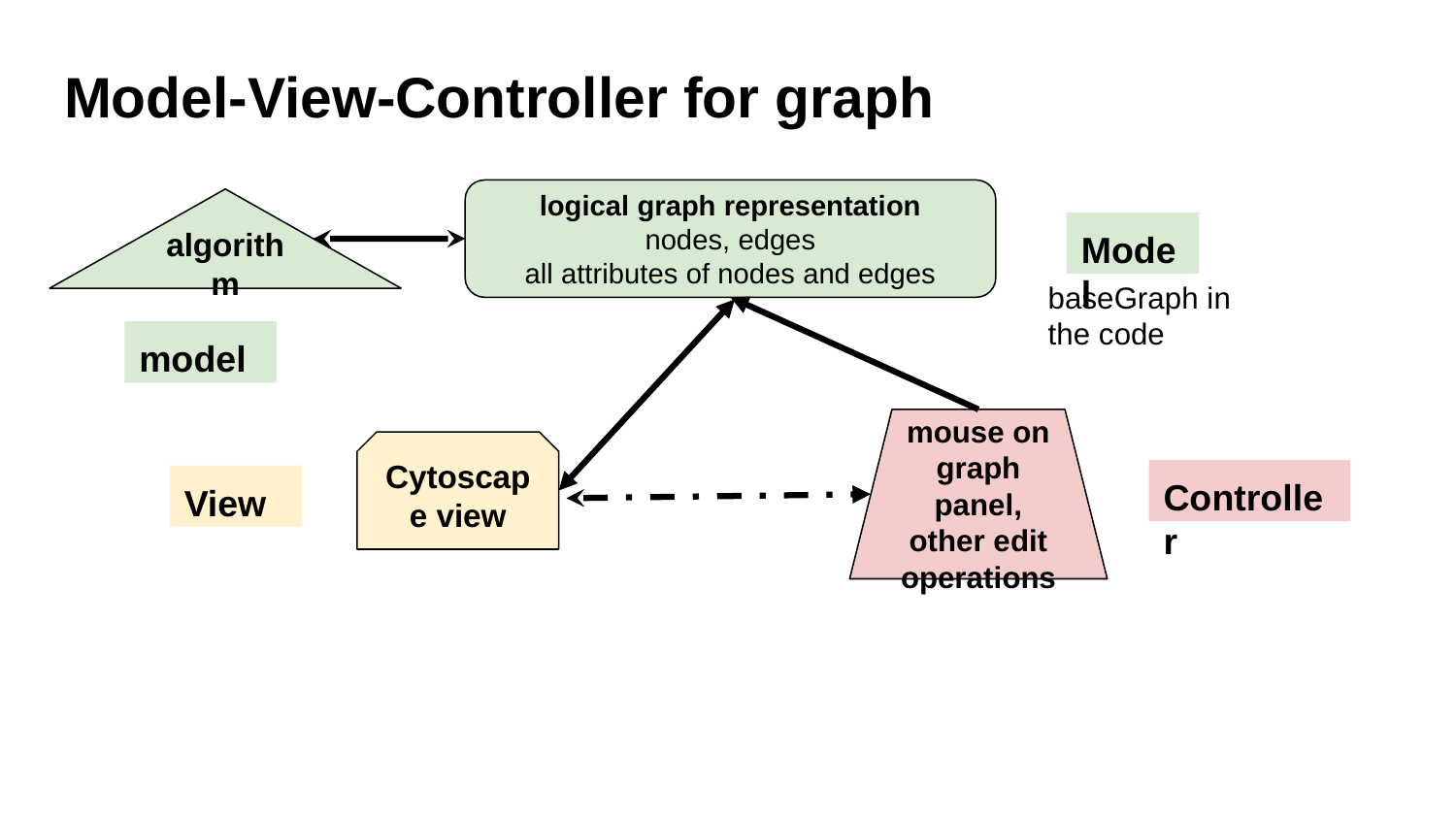

# Model-View-Controller for graph
logical graph representation
nodes, edges
all attributes of nodes and edges
algorithm
Model
baseGraph in the code
model
mouse on graph panel, other edit operations
Cytoscape view
Controller
View